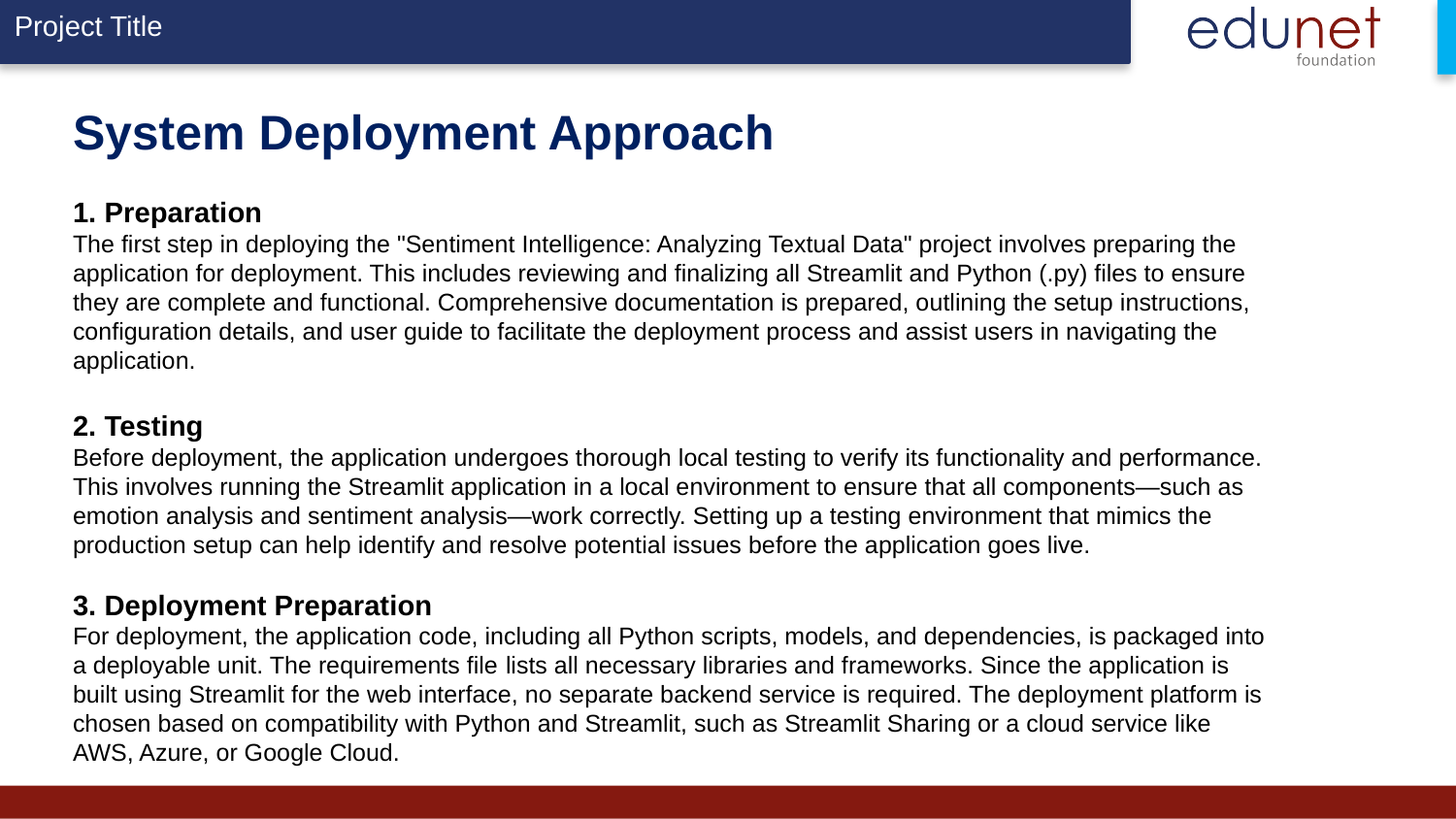

# System Deployment Approach
1. Preparation
The first step in deploying the "Sentiment Intelligence: Analyzing Textual Data" project involves preparing the application for deployment. This includes reviewing and finalizing all Streamlit and Python (.py) files to ensure they are complete and functional. Comprehensive documentation is prepared, outlining the setup instructions, configuration details, and user guide to facilitate the deployment process and assist users in navigating the application.

2. Testing
Before deployment, the application undergoes thorough local testing to verify its functionality and performance. This involves running the Streamlit application in a local environment to ensure that all components—such as emotion analysis and sentiment analysis—work correctly. Setting up a testing environment that mimics the production setup can help identify and resolve potential issues before the application goes live.

3. Deployment Preparation
For deployment, the application code, including all Python scripts, models, and dependencies, is packaged into a deployable unit. The requirements file lists all necessary libraries and frameworks. Since the application is built using Streamlit for the web interface, no separate backend service is required. The deployment platform is chosen based on compatibility with Python and Streamlit, such as Streamlit Sharing or a cloud service like AWS, Azure, or Google Cloud.